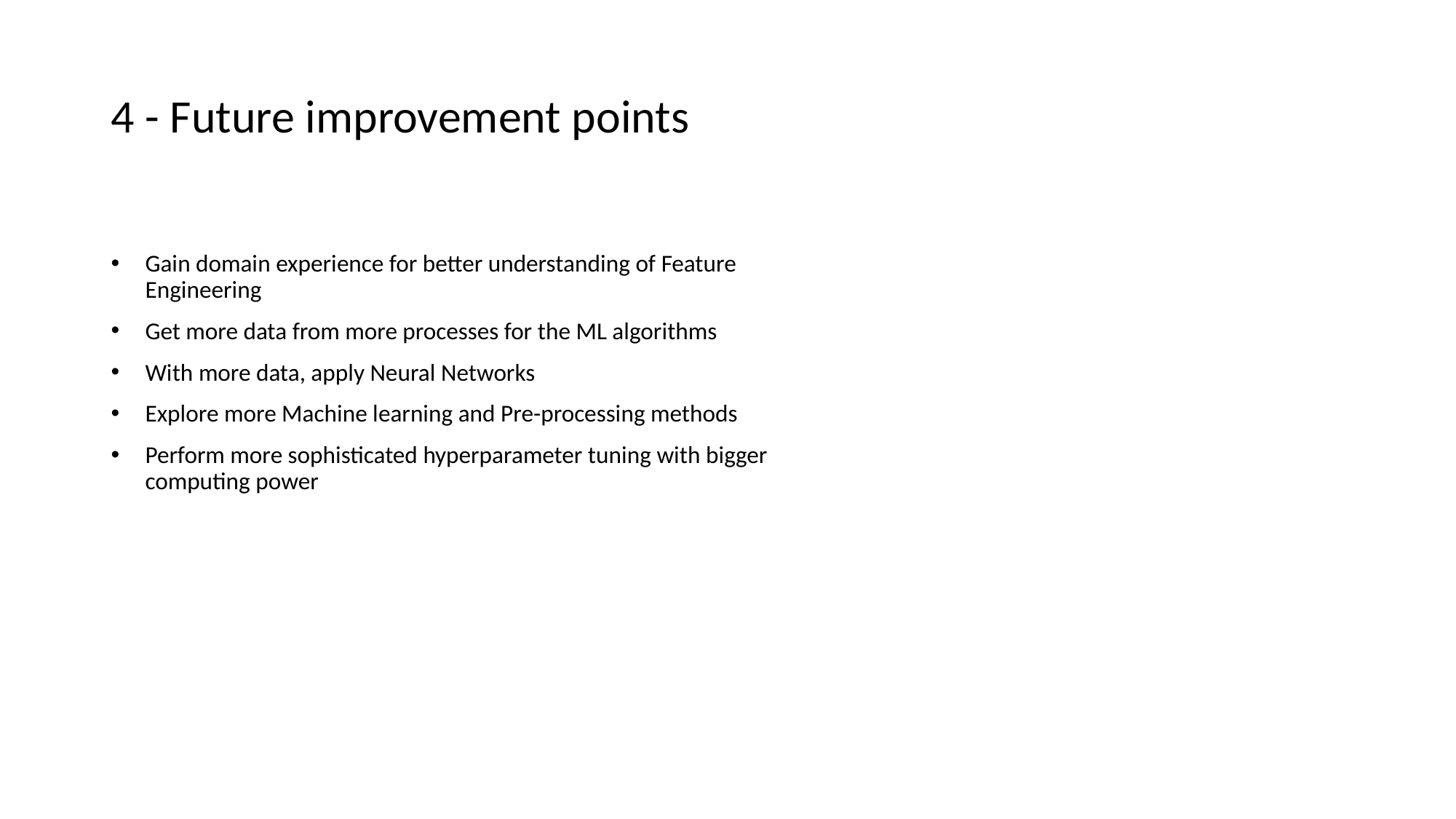

# 4 - Future improvement points
Gain domain experience for better understanding of Feature Engineering
Get more data from more processes for the ML algorithms
With more data, apply Neural Networks
Explore more Machine learning and Pre-processing methods
Perform more sophisticated hyperparameter tuning with bigger computing power